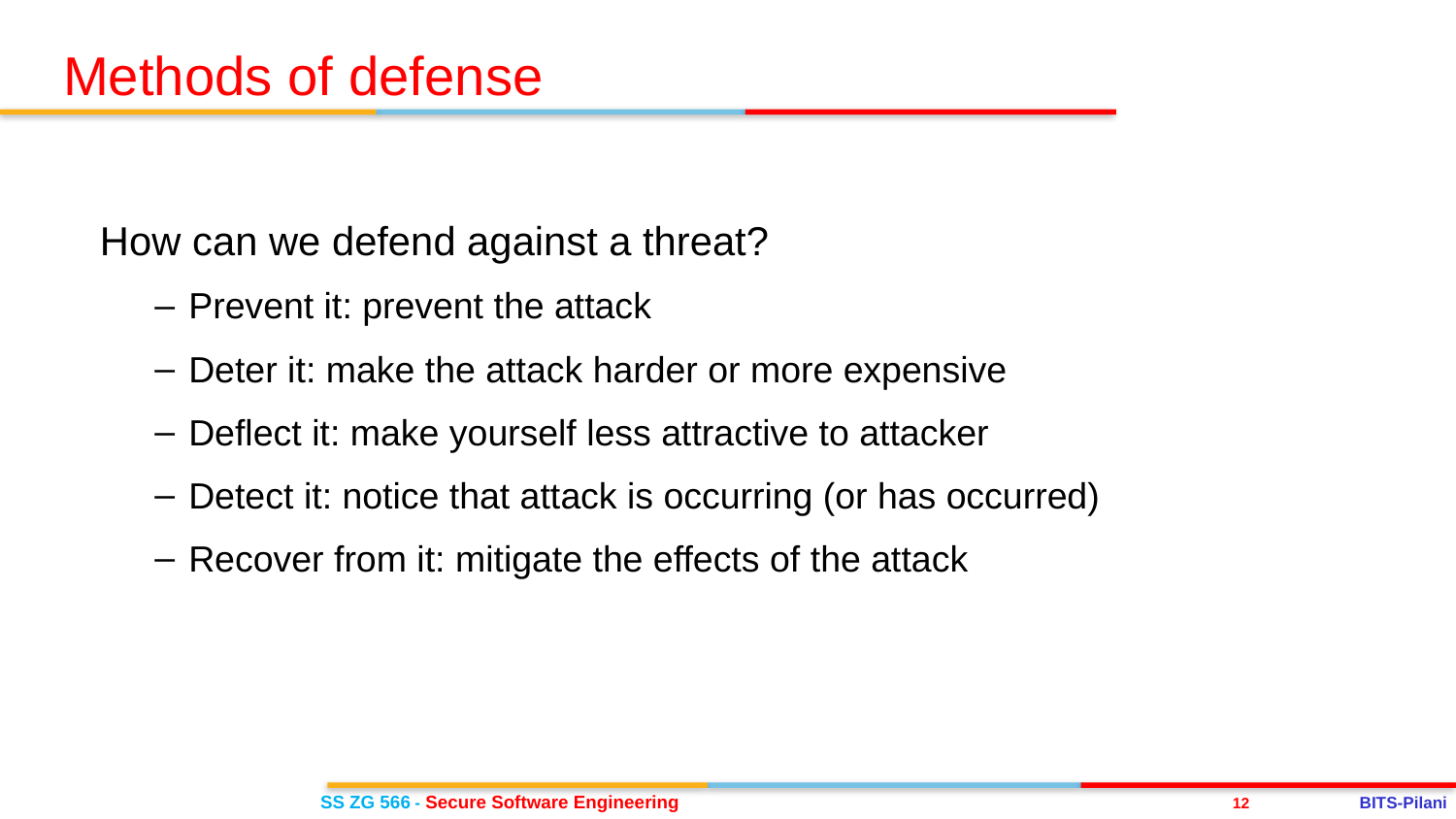

Methods of defense
How can we defend against a threat?
Prevent it: prevent the attack
Deter it: make the attack harder or more expensive
Deflect it: make yourself less attractive to attacker
Detect it: notice that attack is occurring (or has occurred)
Recover from it: mitigate the effects of the attack